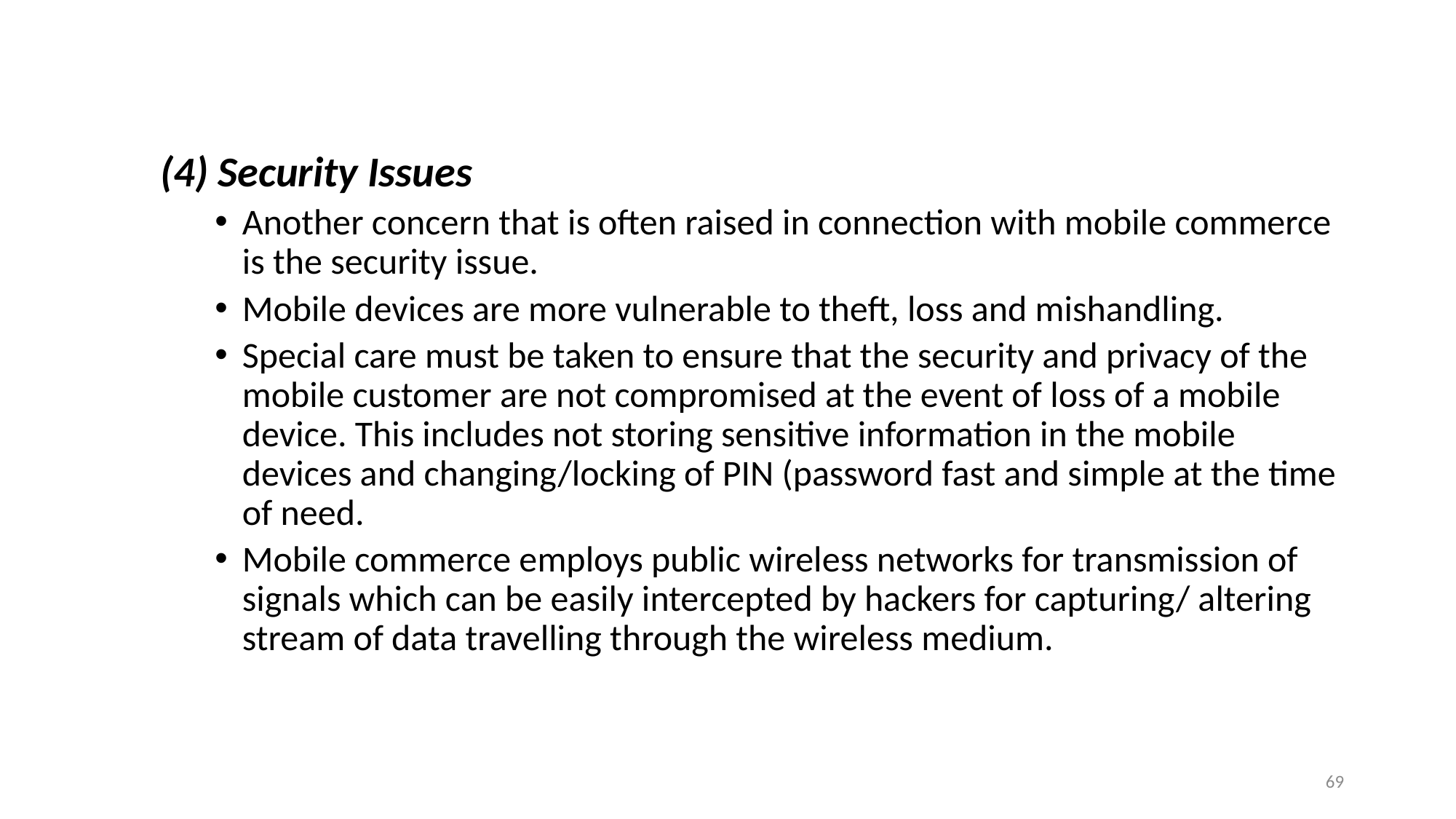

(4) Security Issues
Another concern that is often raised in connection with mobile commerce is the security issue.
Mobile devices are more vulnerable to theft, loss and mishandling.
Special care must be taken to ensure that the security and privacy of the mobile customer are not compromised at the event of loss of a mobile device. This includes not storing sensitive information in the mobile devices and changing/locking of PIN (password fast and simple at the time of need.
Mobile commerce employs public wireless networks for transmission of signals which can be easily intercepted by hackers for capturing/ altering stream of data travelling through the wireless medium.

69